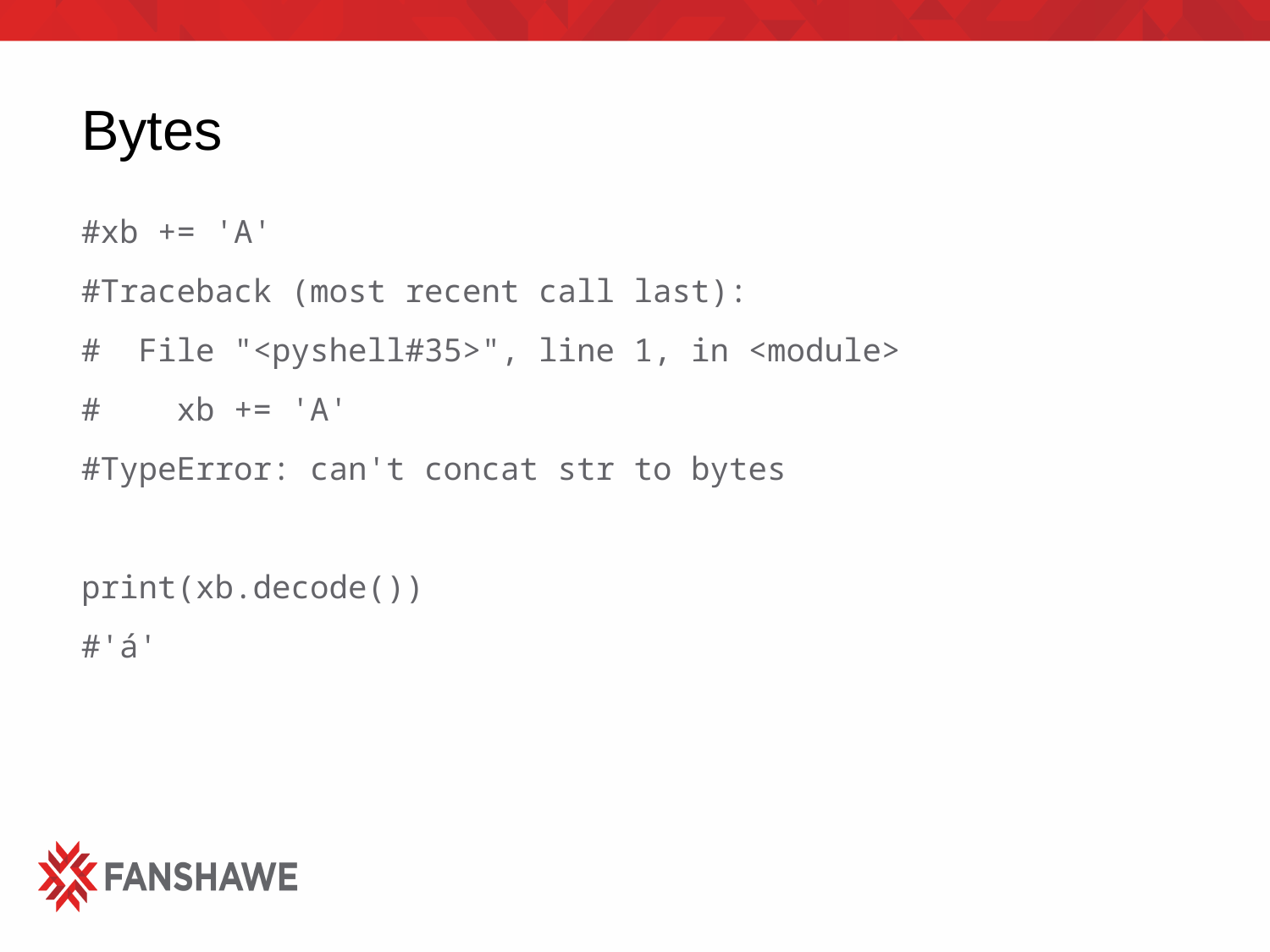

# Bytes
#xb += 'A'
#Traceback (most recent call last):
#  File "<pyshell#35>", line 1, in <module>
#    xb += 'A'
#TypeError: can't concat str to bytes

print(xb.decode())
#'á'